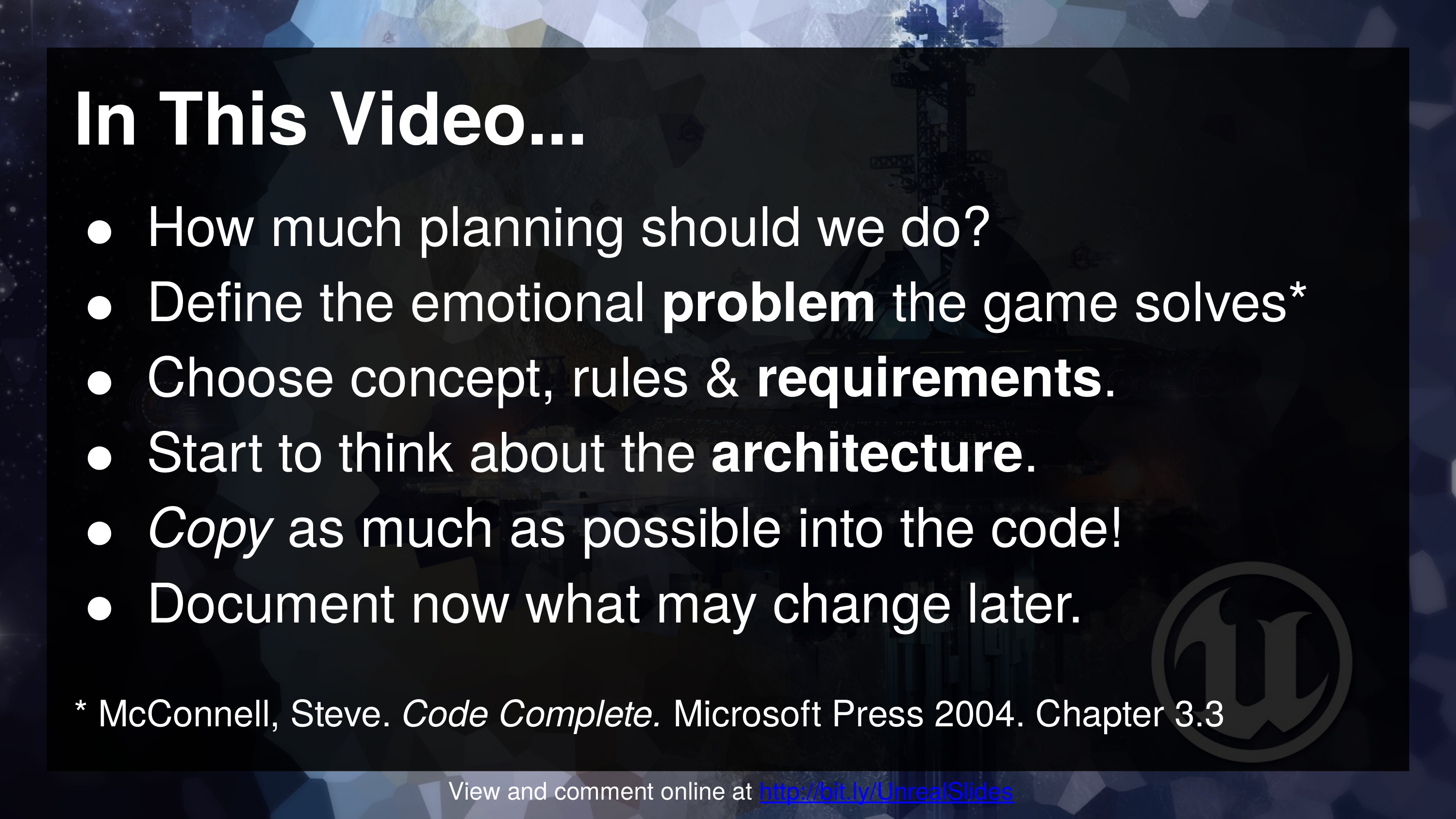

# In This Video...
How much planning should we do?
Define the emotional problem the game solves*
Choose concept, rules & requirements.
Start to think about the architecture.
Copy as much as possible into the code!
Document now what may change later.

* McConnell, Steve. Code Complete. Microsoft Press 2004. Chapter 3.3